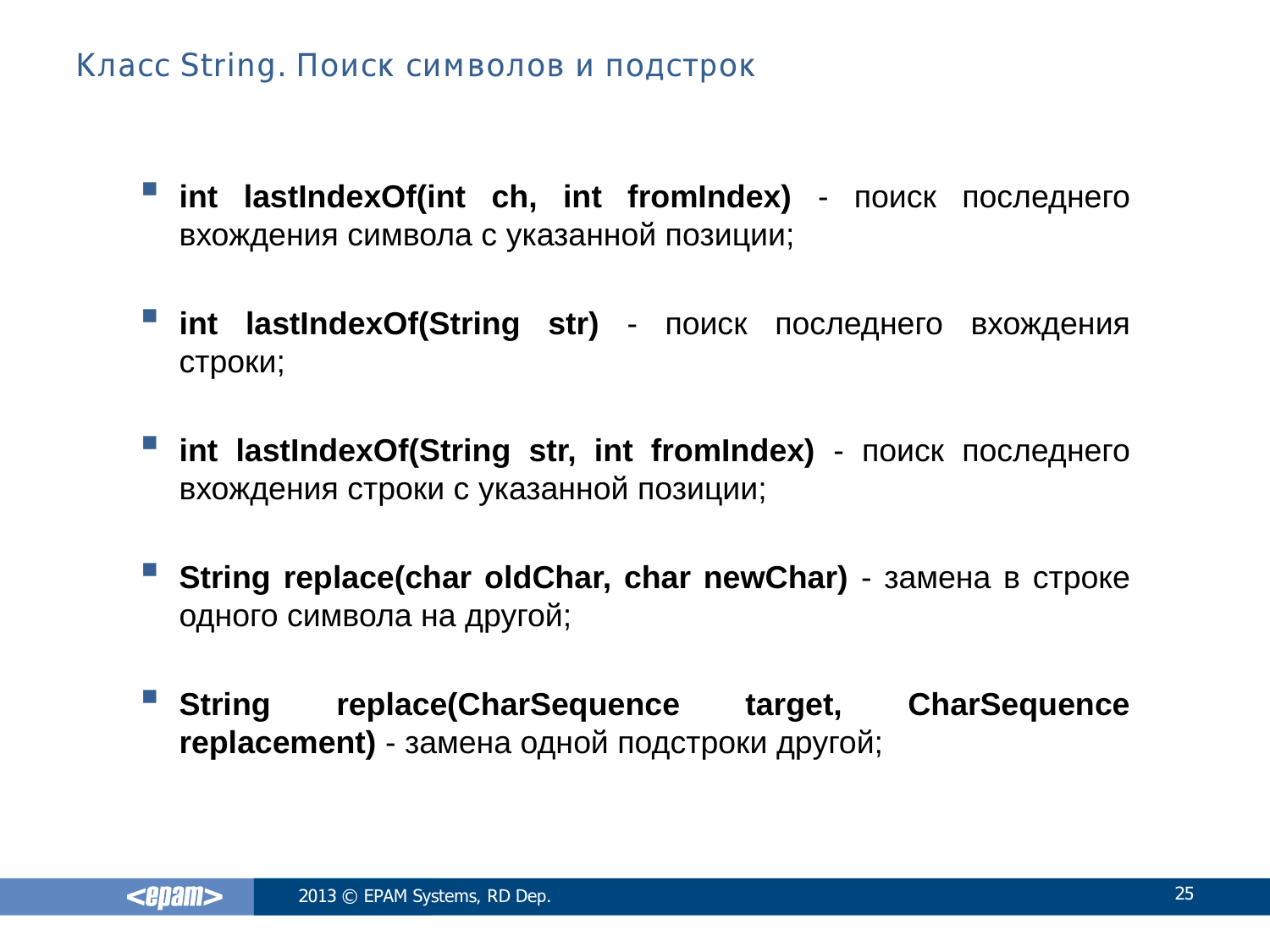

# Класс String. Поиск символов и подстрок
int lastIndexOf(int ch, int fromIndex) - поиск последнего вхождения символа с указанной позиции;

int lastIndexOf(String str) - поиск последнего вхождения строки;

int lastIndexOf(String str, int fromIndex) - поиск последнего вхождения строки с указанной позиции;

String replace(char oldChar, char newChar) - замена в строке одного символа на другой;

String replace(CharSequence target, CharSequence replacement) - замена одной подстроки другой;

25
2013 © EPAM Systems, RD Dep.